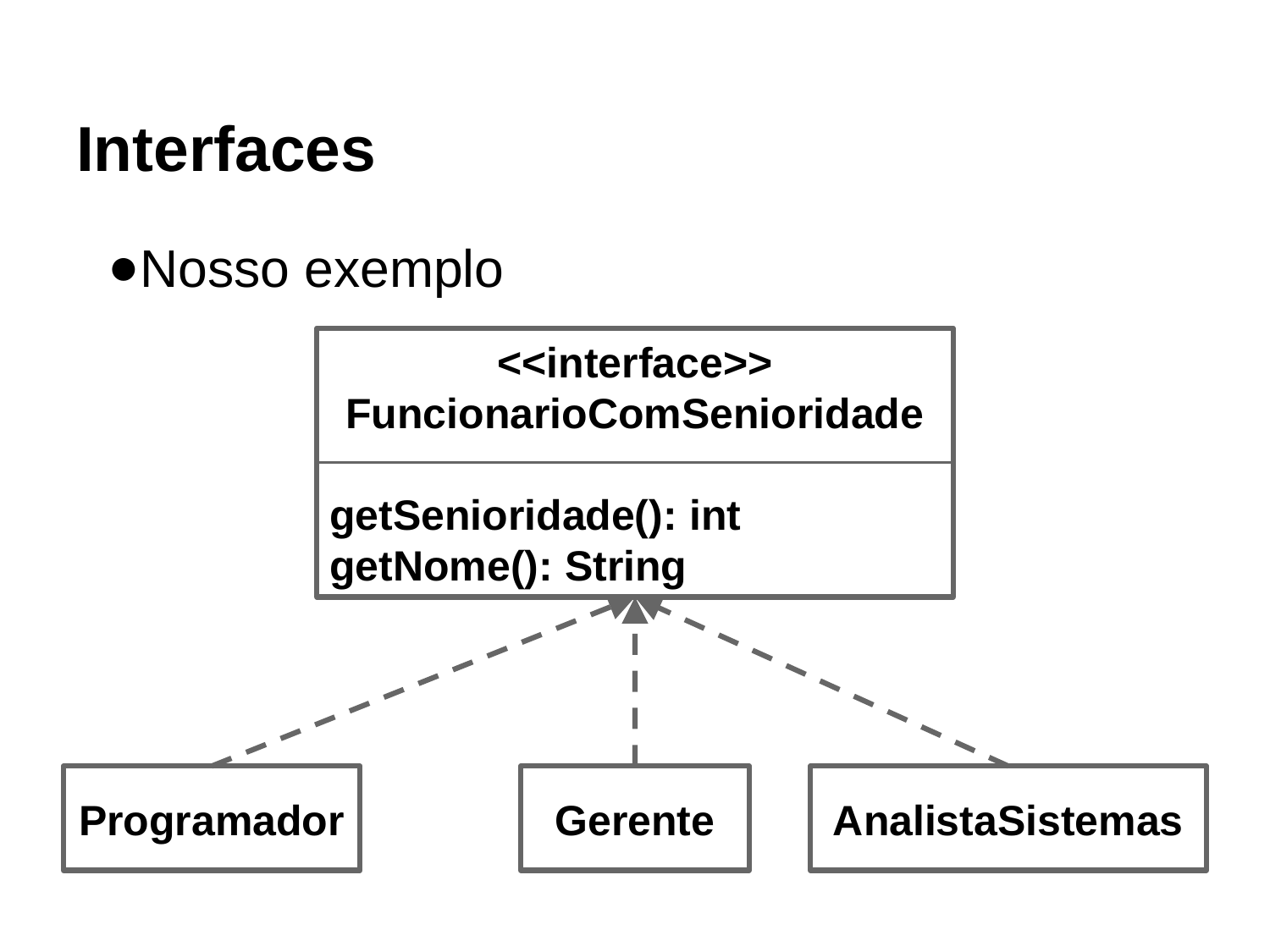

# Interfaces
Nosso exemplo

<<interface>>
FuncionarioComSenioridade

getSenioridade(): int
getNome(): String

Programador
Gerente
AnalistaSistemas